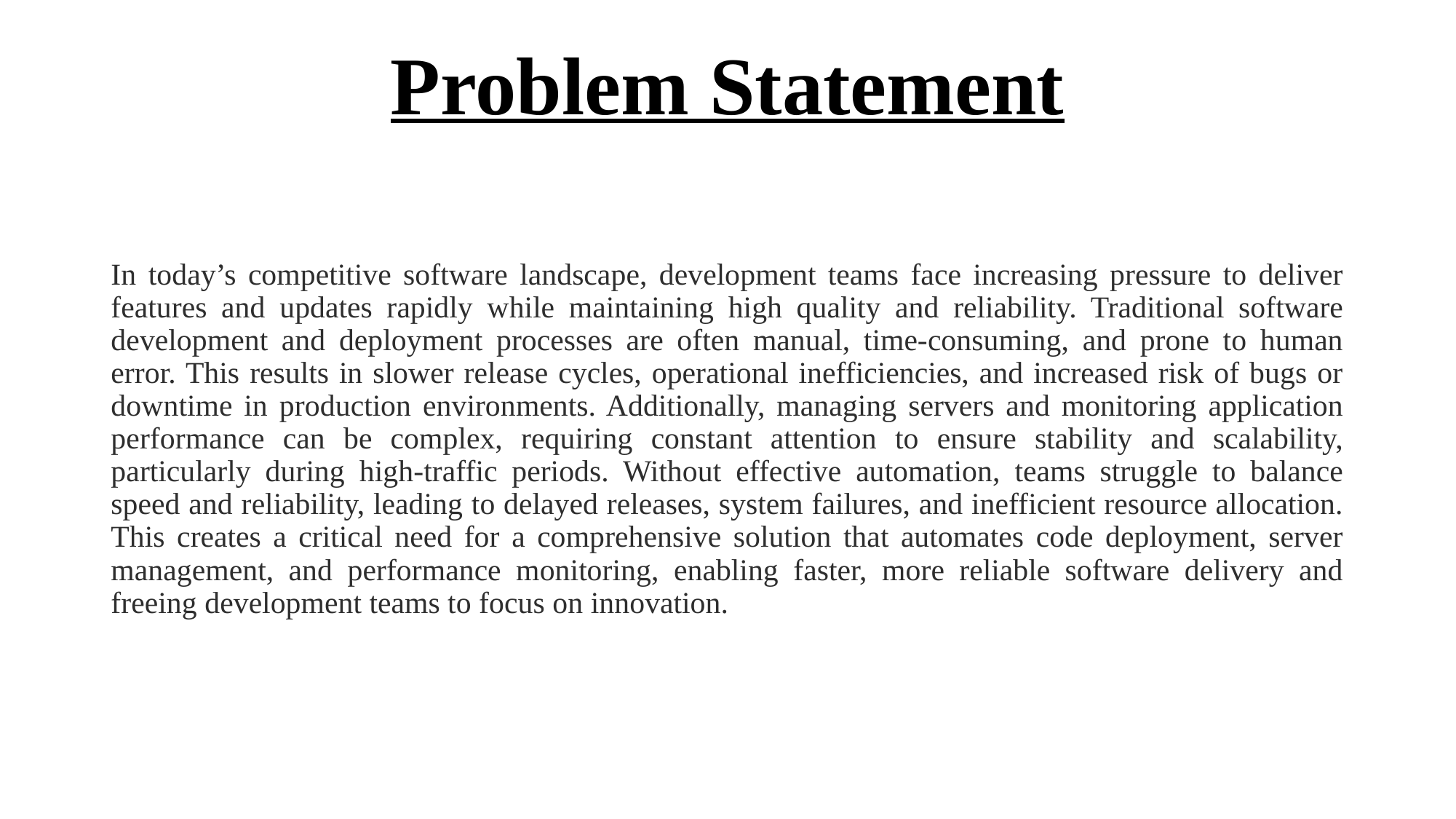

Problem Statement
In today’s competitive software landscape, development teams face increasing pressure to deliver features and updates rapidly while maintaining high quality and reliability. Traditional software development and deployment processes are often manual, time-consuming, and prone to human error. This results in slower release cycles, operational inefficiencies, and increased risk of bugs or downtime in production environments. Additionally, managing servers and monitoring application performance can be complex, requiring constant attention to ensure stability and scalability, particularly during high-traffic periods. Without effective automation, teams struggle to balance speed and reliability, leading to delayed releases, system failures, and inefficient resource allocation. This creates a critical need for a comprehensive solution that automates code deployment, server management, and performance monitoring, enabling faster, more reliable software delivery and freeing development teams to focus on innovation.